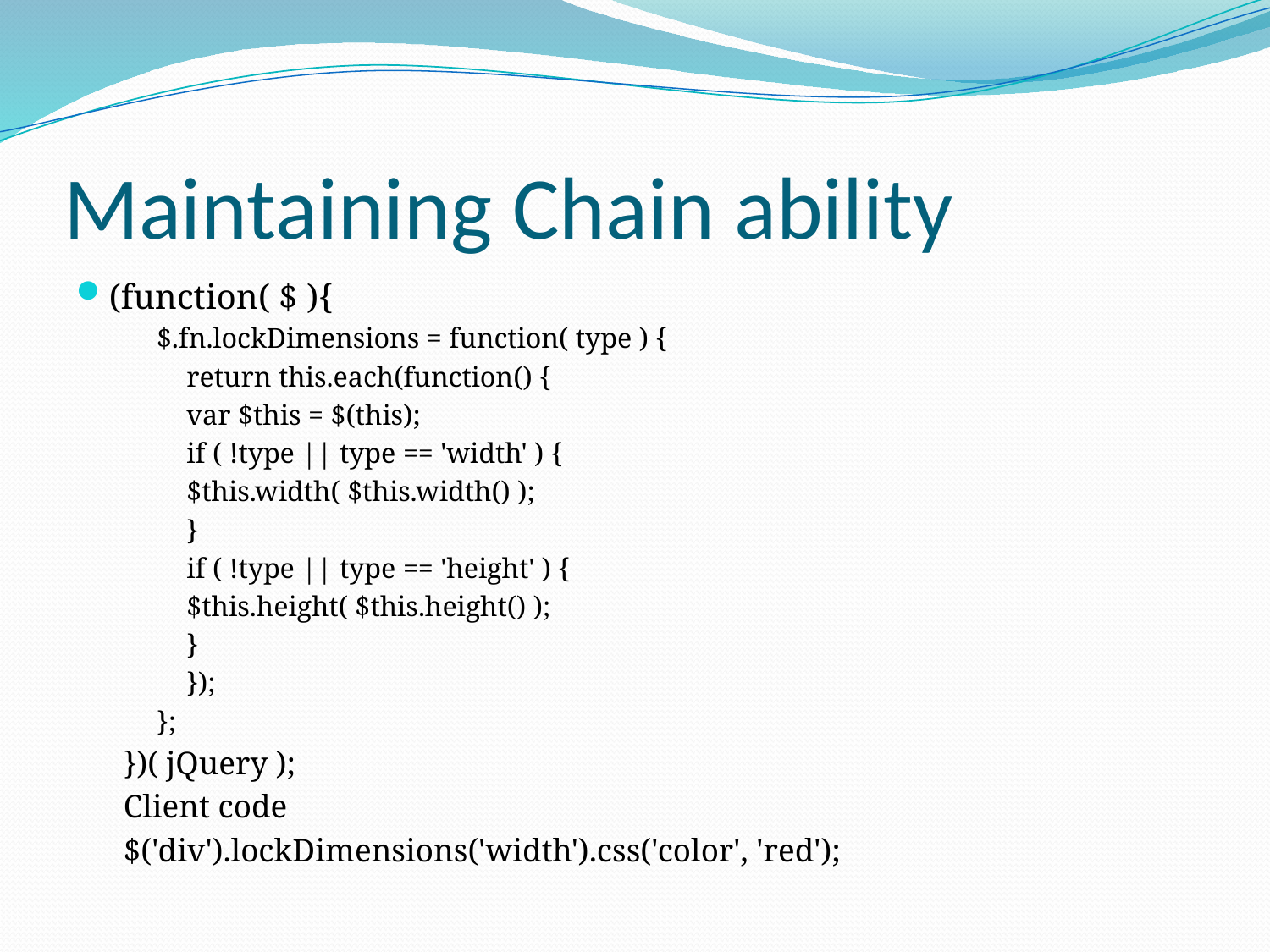

# Maintaining Chain ability
(function( $ ){
$.fn.lockDimensions = function( type ) {
	return this.each(function() {
		var $this = $(this);
		if ( !type || type == 'width' ) {
			$this.width( $this.width() );
		}
		if ( !type || type == 'height' ) {
			$this.height( $this.height() );
		}
	});
};
})( jQuery );
Client code
$('div').lockDimensions('width').css('color', 'red');